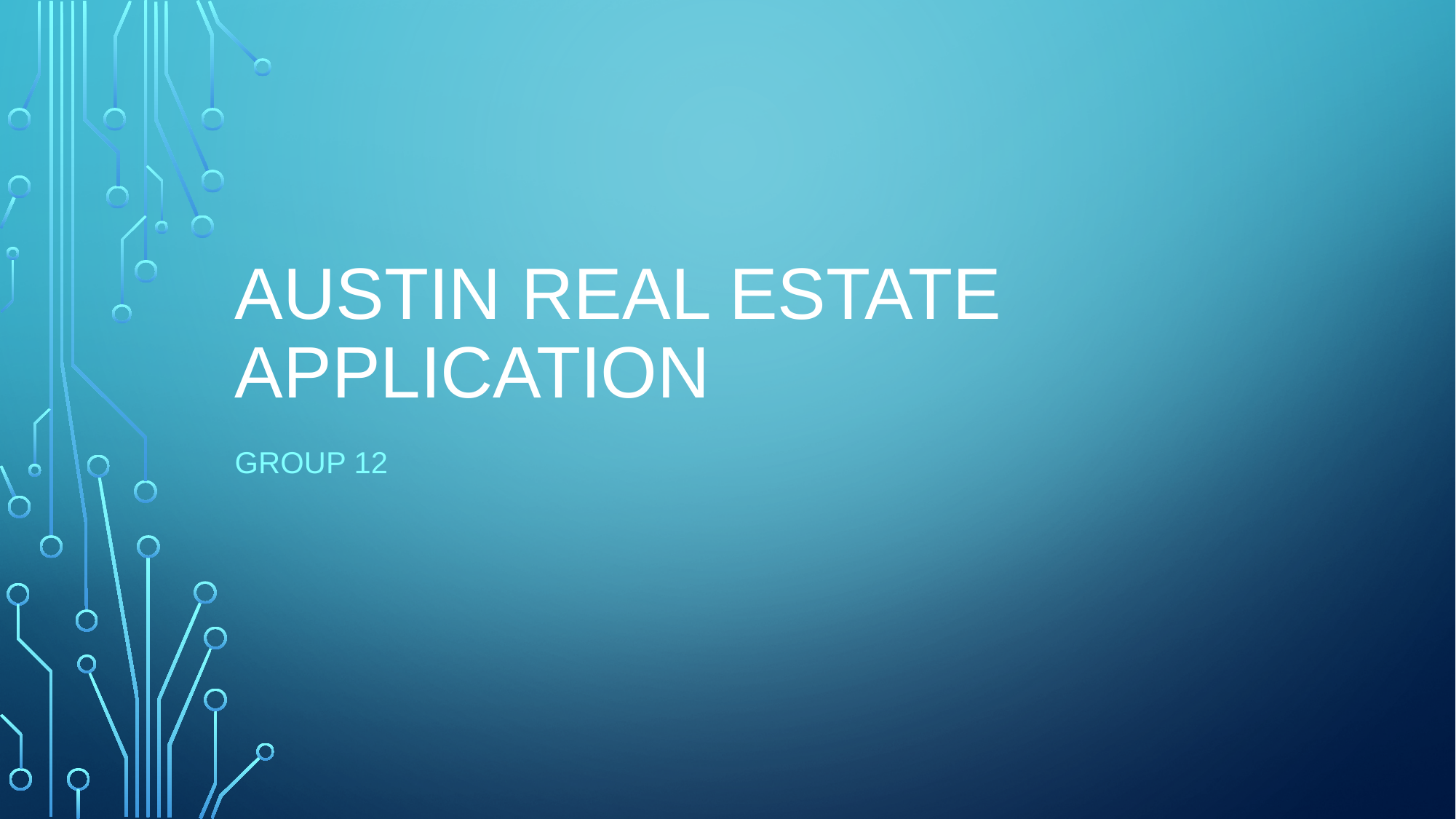

# Austin Real Estate application
Group 12